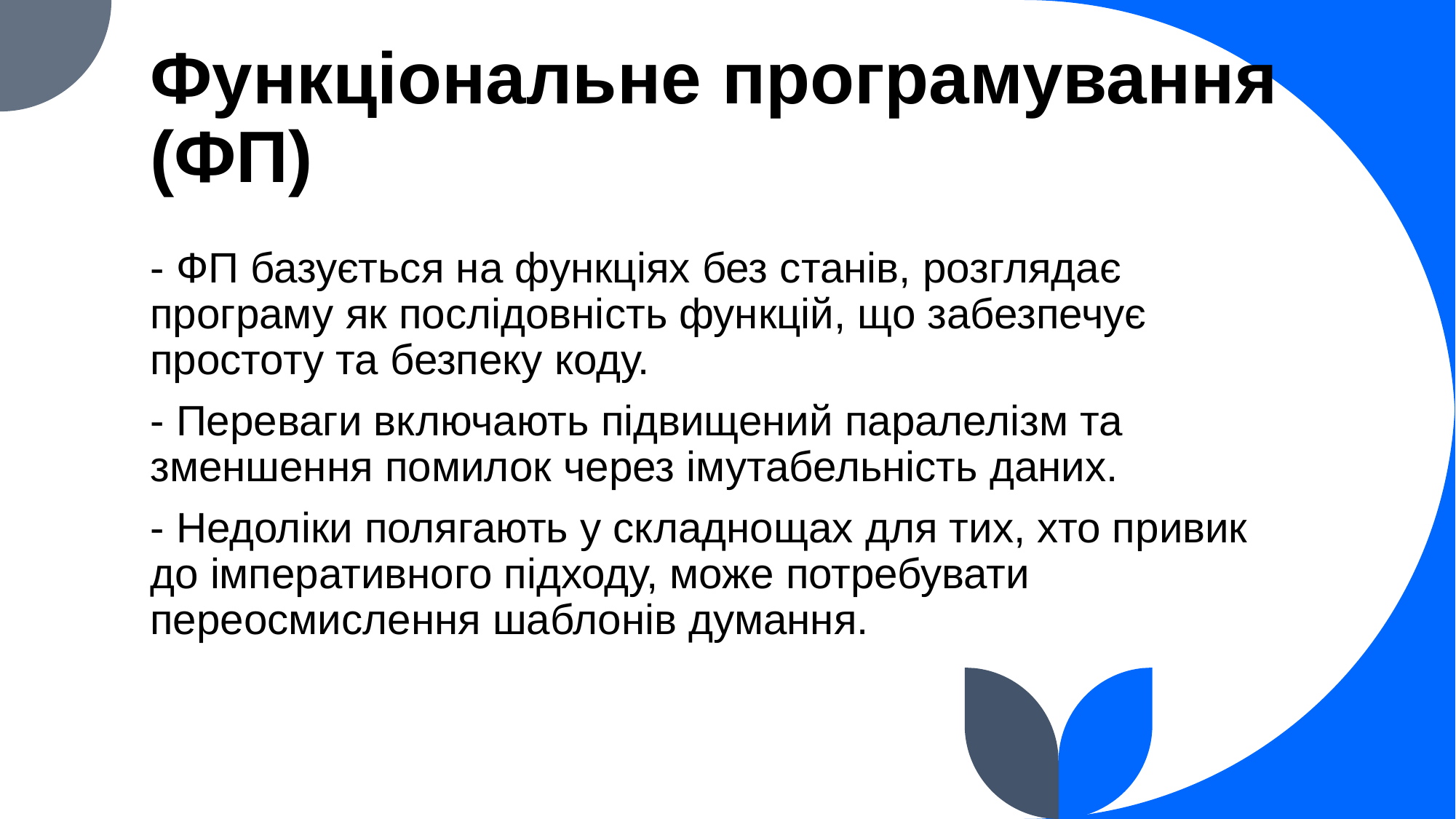

# Функціональне програмування (ФП)
- ФП базується на функціях без станів, розглядає програму як послідовність функцій, що забезпечує простоту та безпеку коду.
- Переваги включають підвищений паралелізм та зменшення помилок через імутабельність даних.
- Недоліки полягають у складнощах для тих, хто привик до імперативного підходу, може потребувати переосмислення шаблонів думання.